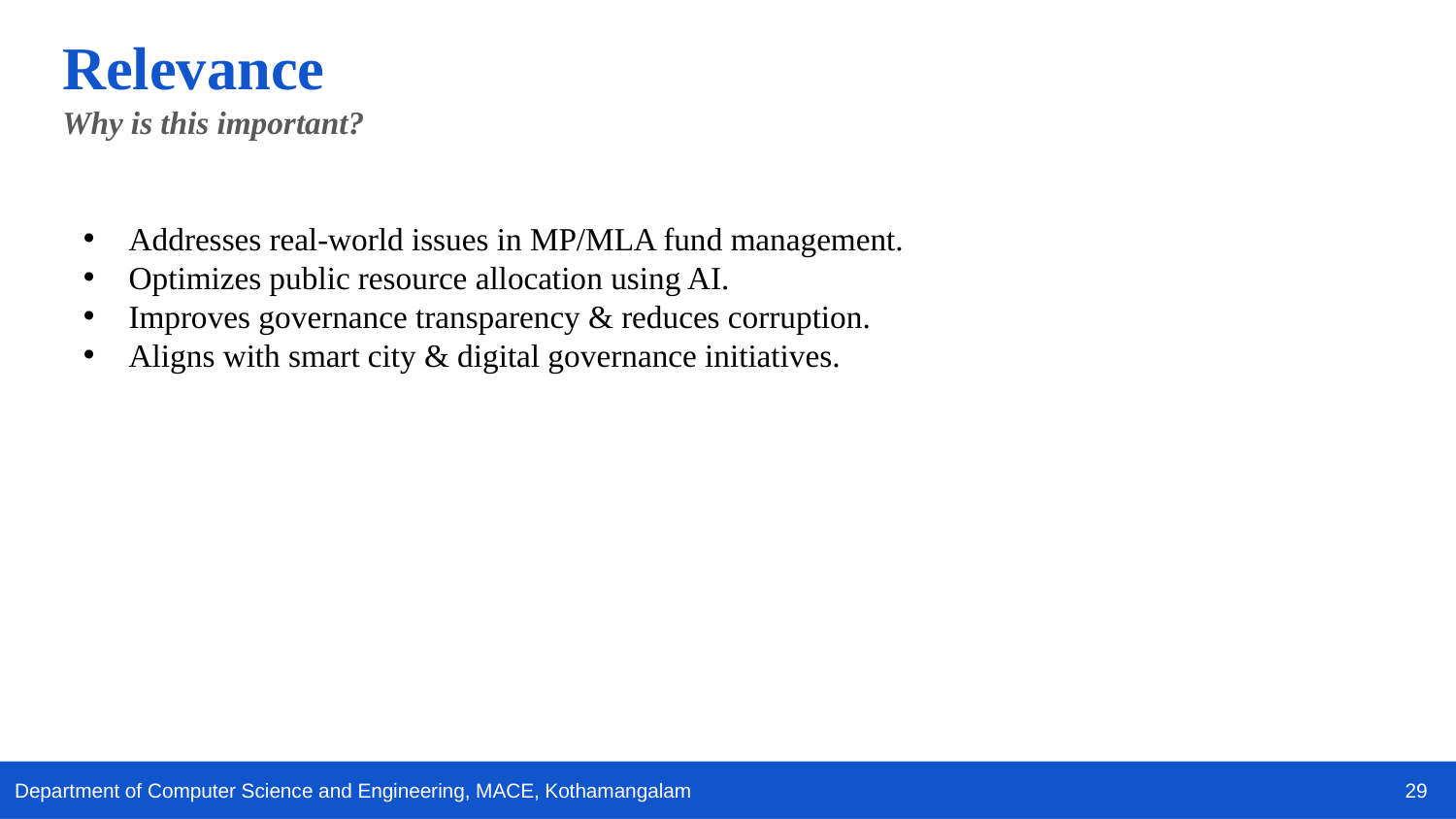

Relevance
Why is this important?
Addresses real-world issues in MP/MLA fund management.
Optimizes public resource allocation using AI.
Improves governance transparency & reduces corruption.
Aligns with smart city & digital governance initiatives.
29